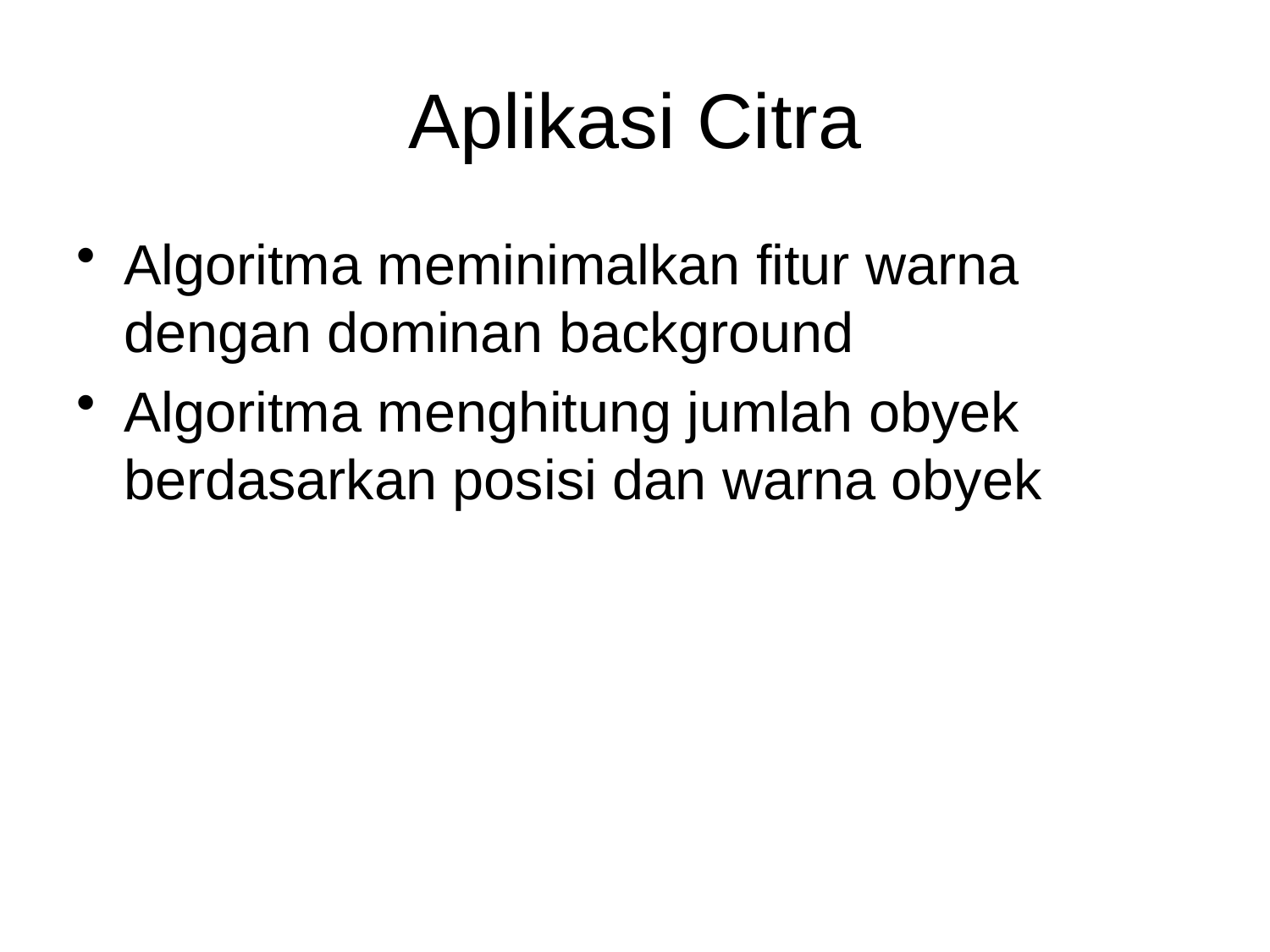

# Aplikasi Citra
Algoritma meminimalkan fitur warna dengan dominan background
Algoritma menghitung jumlah obyek berdasarkan posisi dan warna obyek